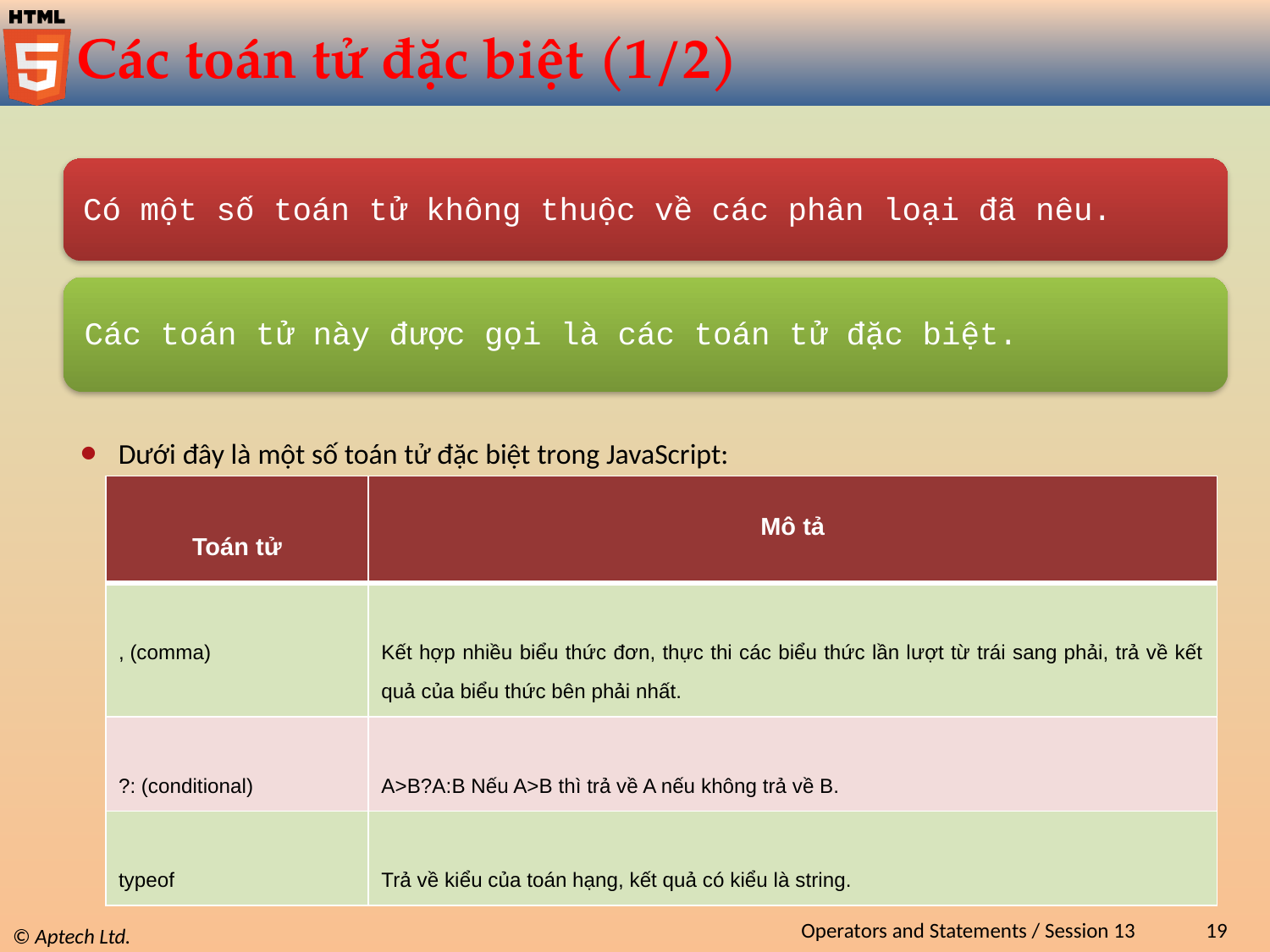

# Các toán tử đặc biệt (1/2)
Có một số toán tử không thuộc về các phân loại đã nêu.
Các toán tử này được gọi là các toán tử đặc biệt.
Dưới đây là một số toán tử đặc biệt trong JavaScript:
| Toán tử | Mô tả |
| --- | --- |
| , (comma) | Kết hợp nhiều biểu thức đơn, thực thi các biểu thức lần lượt từ trái sang phải, trả về kết quả của biểu thức bên phải nhất. |
| ?: (conditional) | A>B?A:B Nếu A>B thì trả về A nếu không trả về B. |
| typeof | Trả về kiểu của toán hạng, kết quả có kiểu là string. |
Operators and Statements / Session 13
19